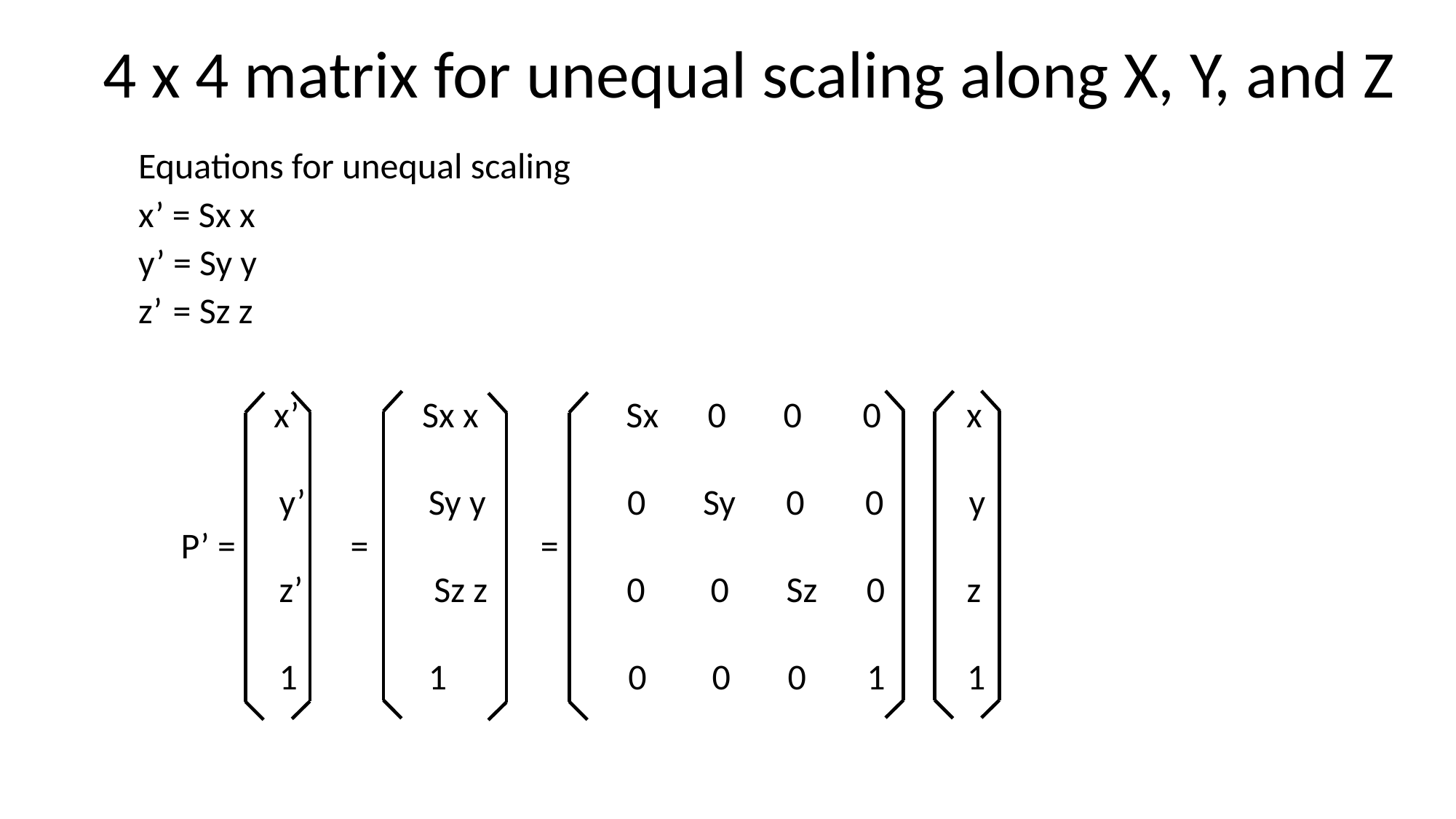

4 x 4 matrix for unequal scaling along X, Y, and Z
Equations for unequal scaling
x’ = Sx x
y’ = Sy y
z’  = Sz z
               x’               Sx x                  Sx      0       0        0           x

            y’               Sy y                  0       Sy       0        0           y
P’ =              =                     =
            z’                Sz z                 0        0       Sz      0          z

            1                1                       0        0       0        1          1